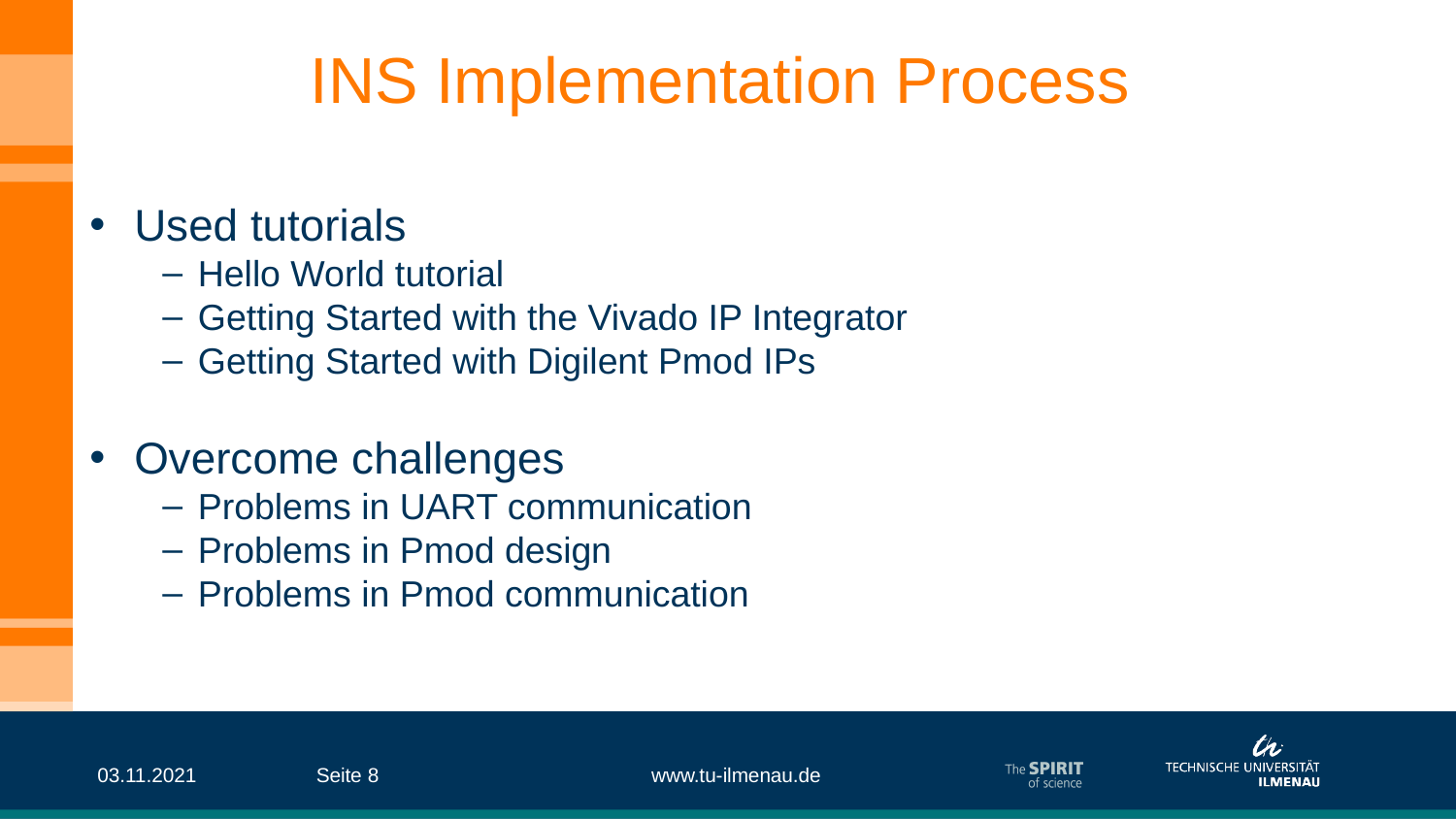

# INS Implementation Process
Used tutorials
Hello World tutorial
Getting Started with the Vivado IP Integrator
Getting Started with Digilent Pmod IPs

Overcome challenges
Problems in UART communication
Problems in Pmod design
Problems in Pmod communication

03.11.2021
Seite 8
www.tu-ilmenau.de